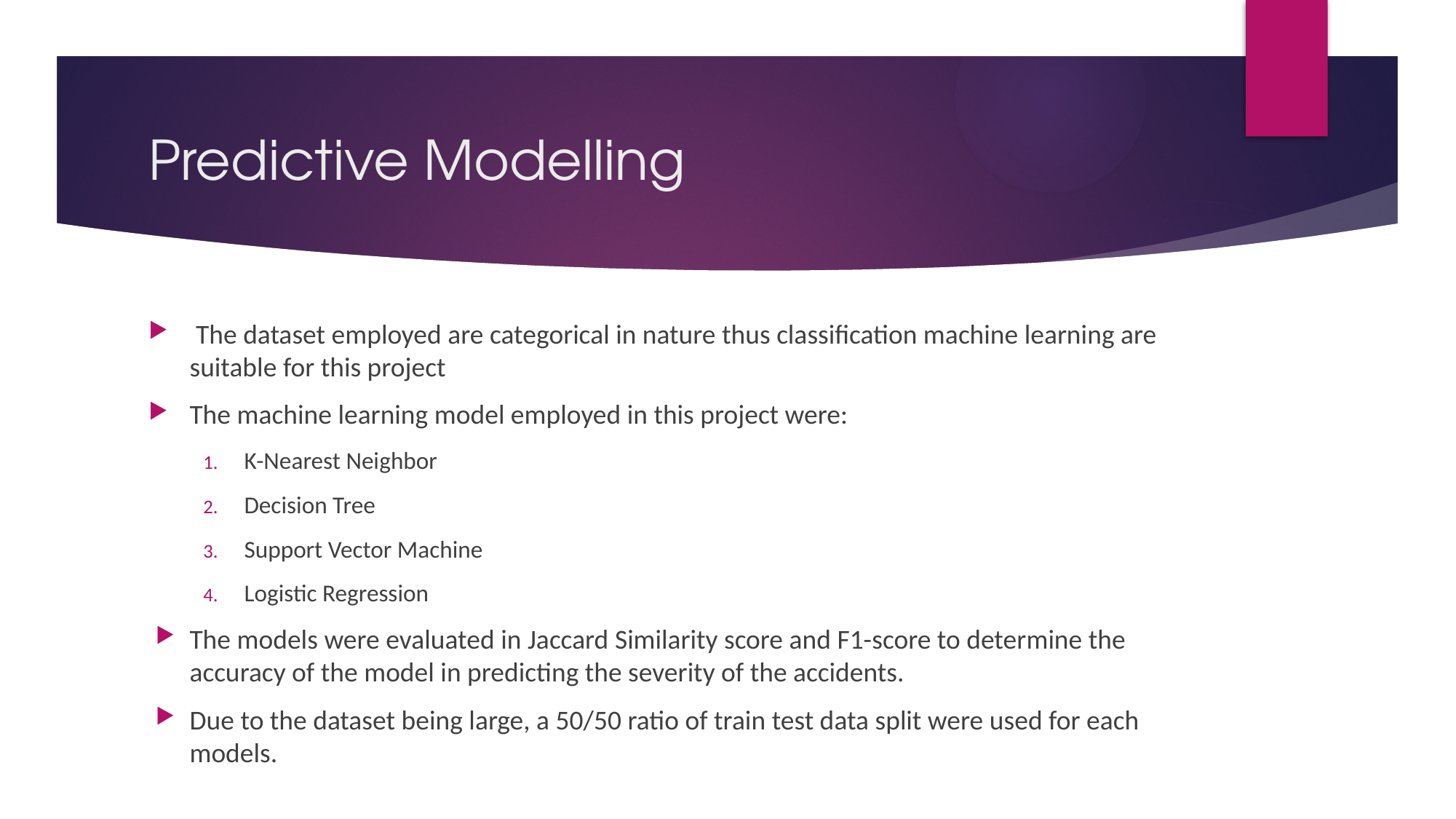

# Predictive Modelling
 The dataset employed are categorical in nature thus classification machine learning are suitable for this project
The machine learning model employed in this project were:
K-Nearest Neighbor
Decision Tree
Support Vector Machine
Logistic Regression
The models were evaluated in Jaccard Similarity score and F1-score to determine the accuracy of the model in predicting the severity of the accidents.
Due to the dataset being large, a 50/50 ratio of train test data split were used for each models.